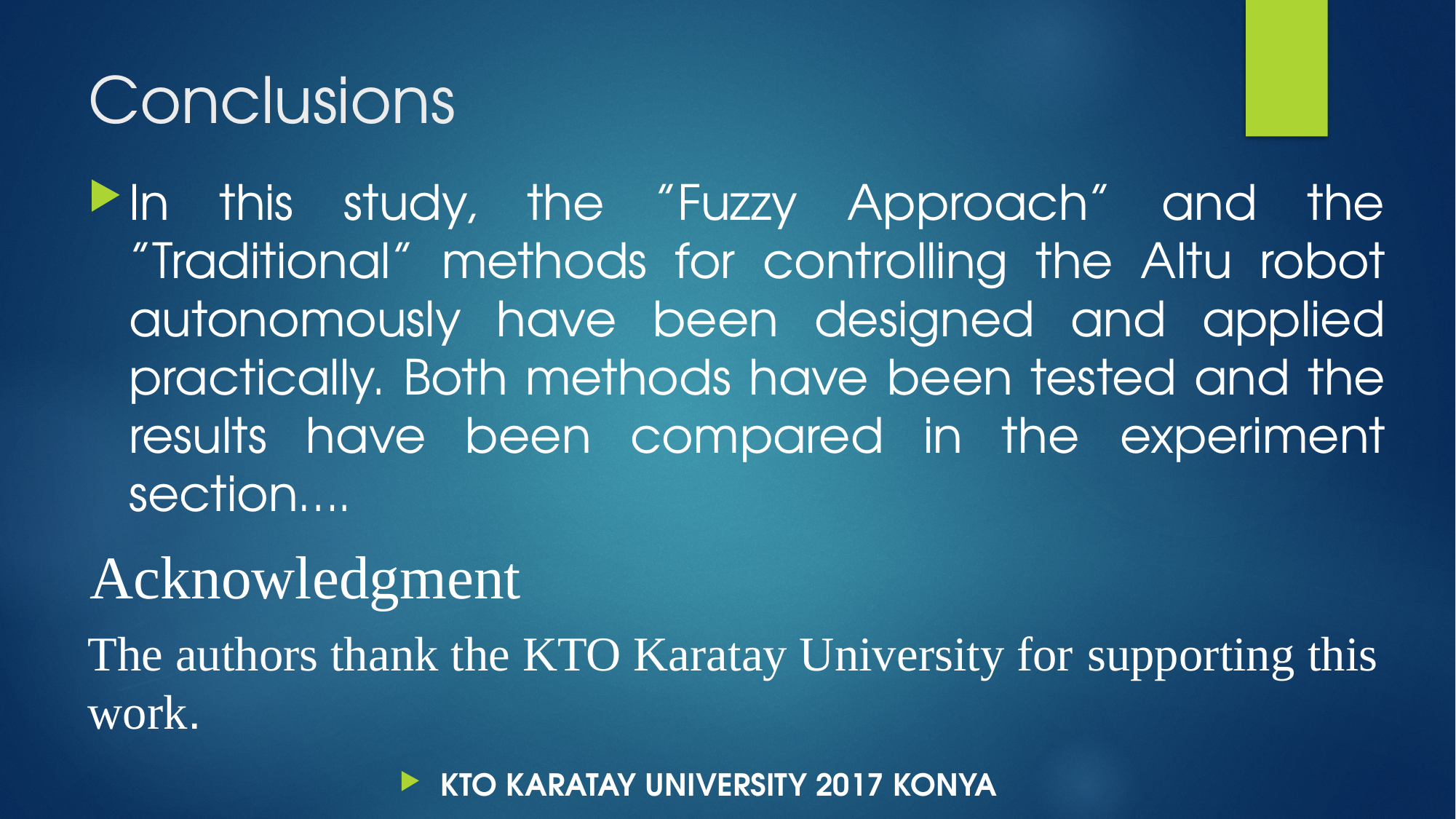

# Conclusions
In this study, the ”Fuzzy Approach” and the ”Traditional” methods for controlling the Altu robot autonomously have been designed and applied practically. Both methods have been tested and the results have been compared in the experiment section….
Acknowledgment
The authors thank the KTO Karatay University for supporting this work.
KTO KARATAY UNIVERSITY 2017 KONYA